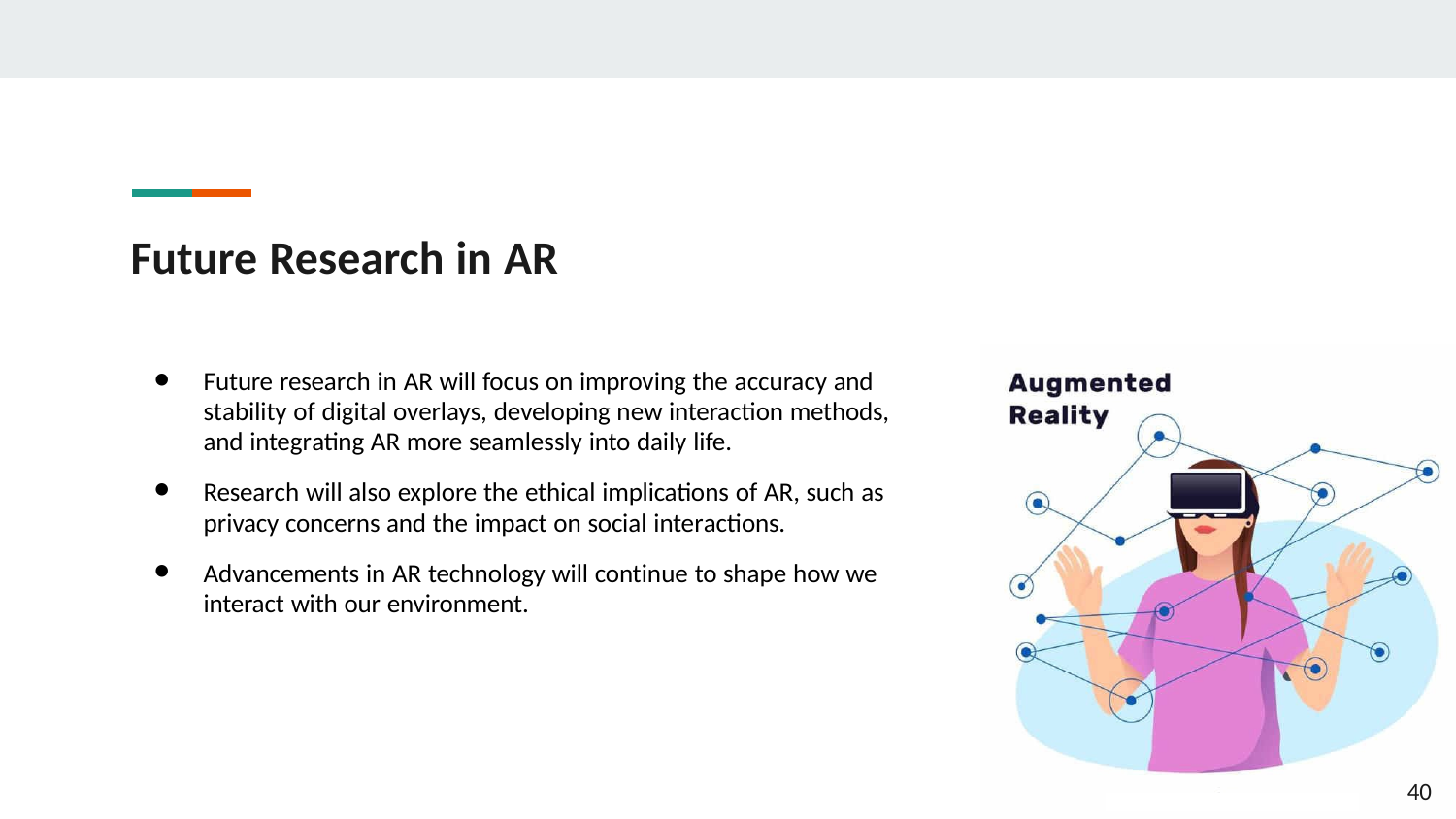

# Future Research in AR

Future research in AR will focus on improving the accuracy and stability of digital overlays, developing new interaction methods, and integrating AR more seamlessly into daily life.
Research will also explore the ethical implications of AR, such as
privacy concerns and the impact on social interactions.
Advancements in AR technology will continue to shape how we interact with our environment.
40